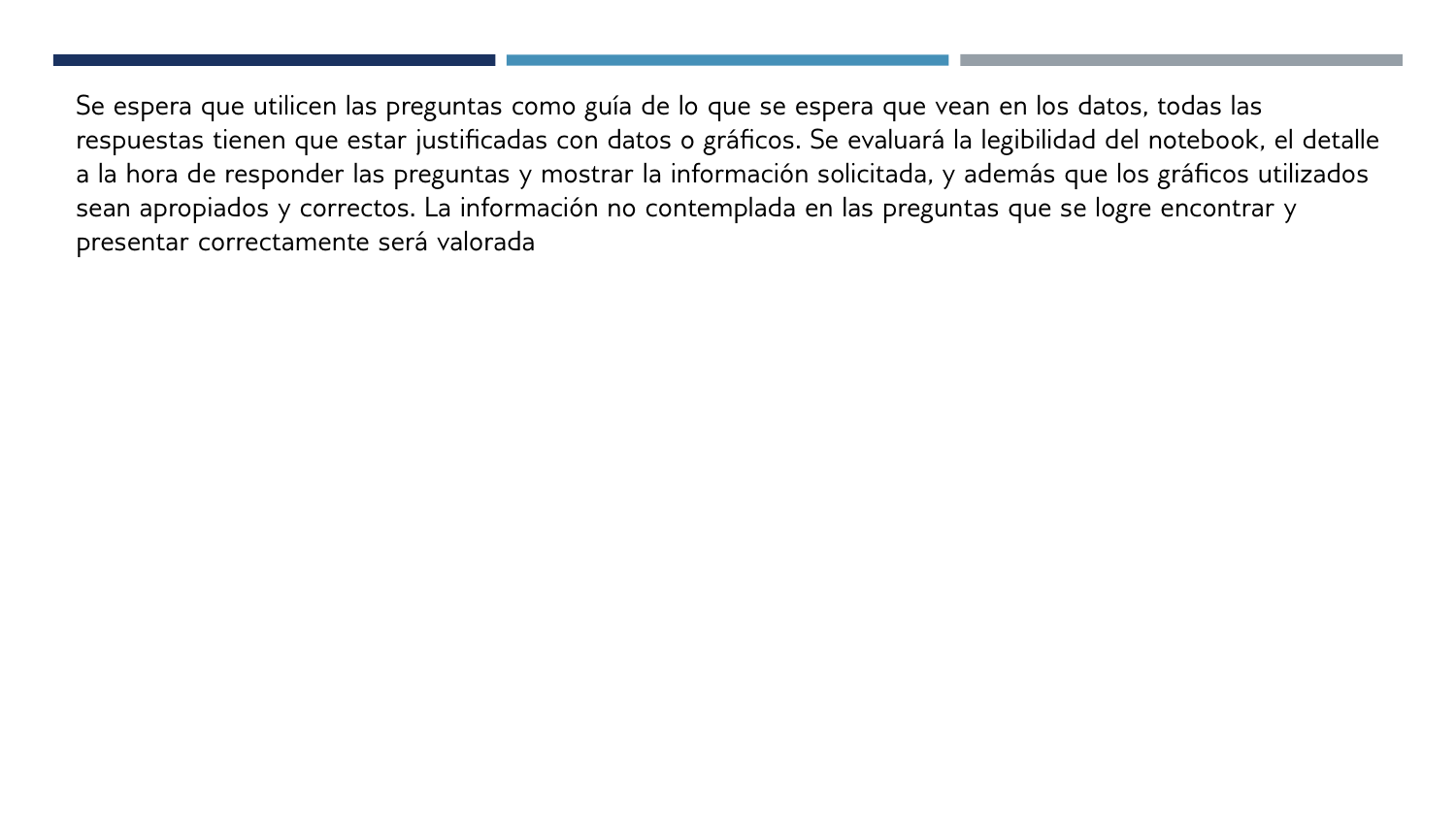

Se espera que utilicen las preguntas como guía de lo que se espera que vean en los datos, todas las respuestas tienen que estar justificadas con datos o gráficos. Se evaluará la legibilidad del notebook, el detalle a la hora de responder las preguntas y mostrar la información solicitada, y además que los gráficos utilizados sean apropiados y correctos. La información no contemplada en las preguntas que se logre encontrar y presentar correctamente será valorada